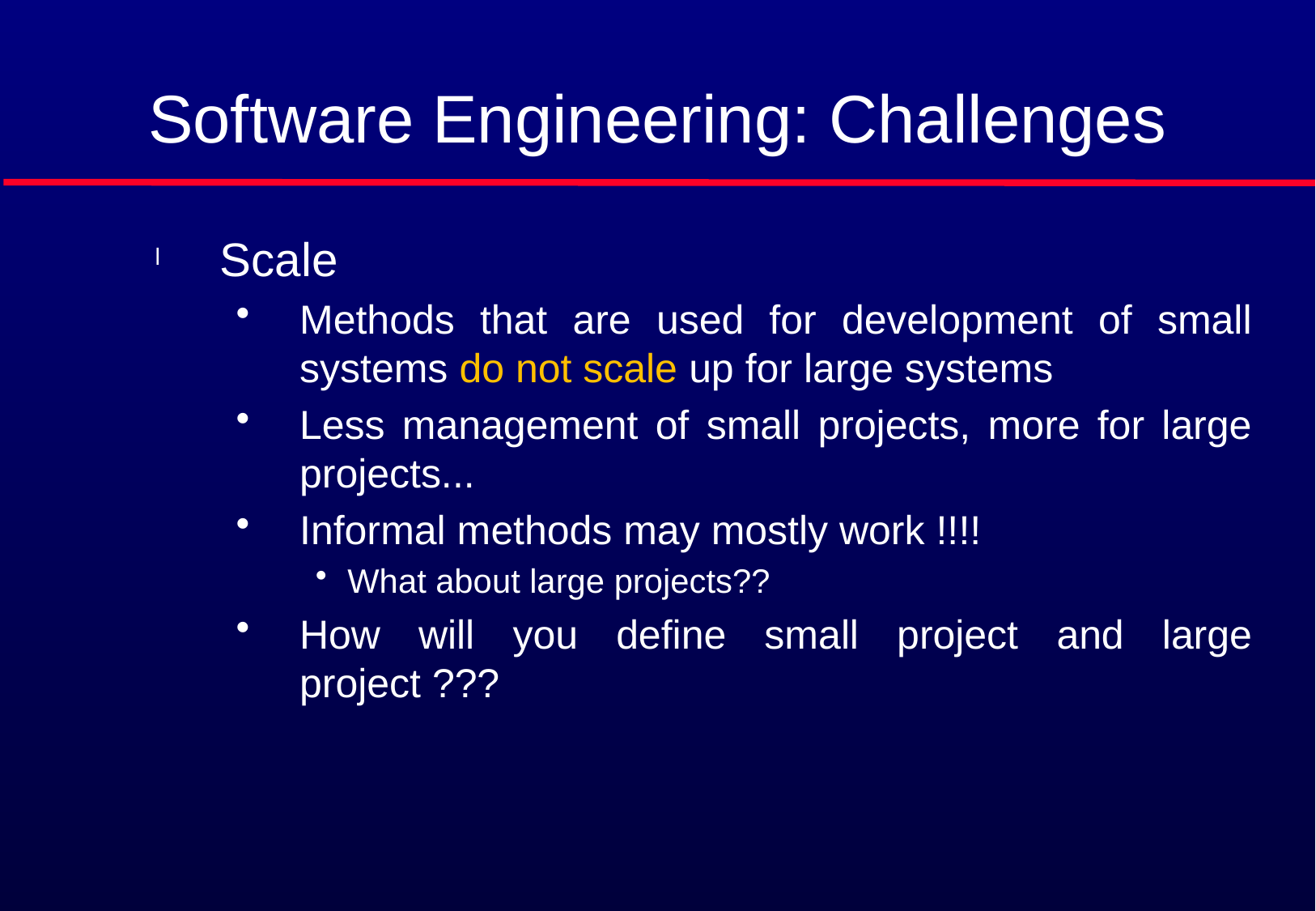

# Software Engineering: Challenges
Scale
Methods that are used for development of small systems do not scale up for large systems
Less management of small projects, more for large projects...
Informal methods may mostly work !!!!
What about large projects??
How will you define small project and large project ???